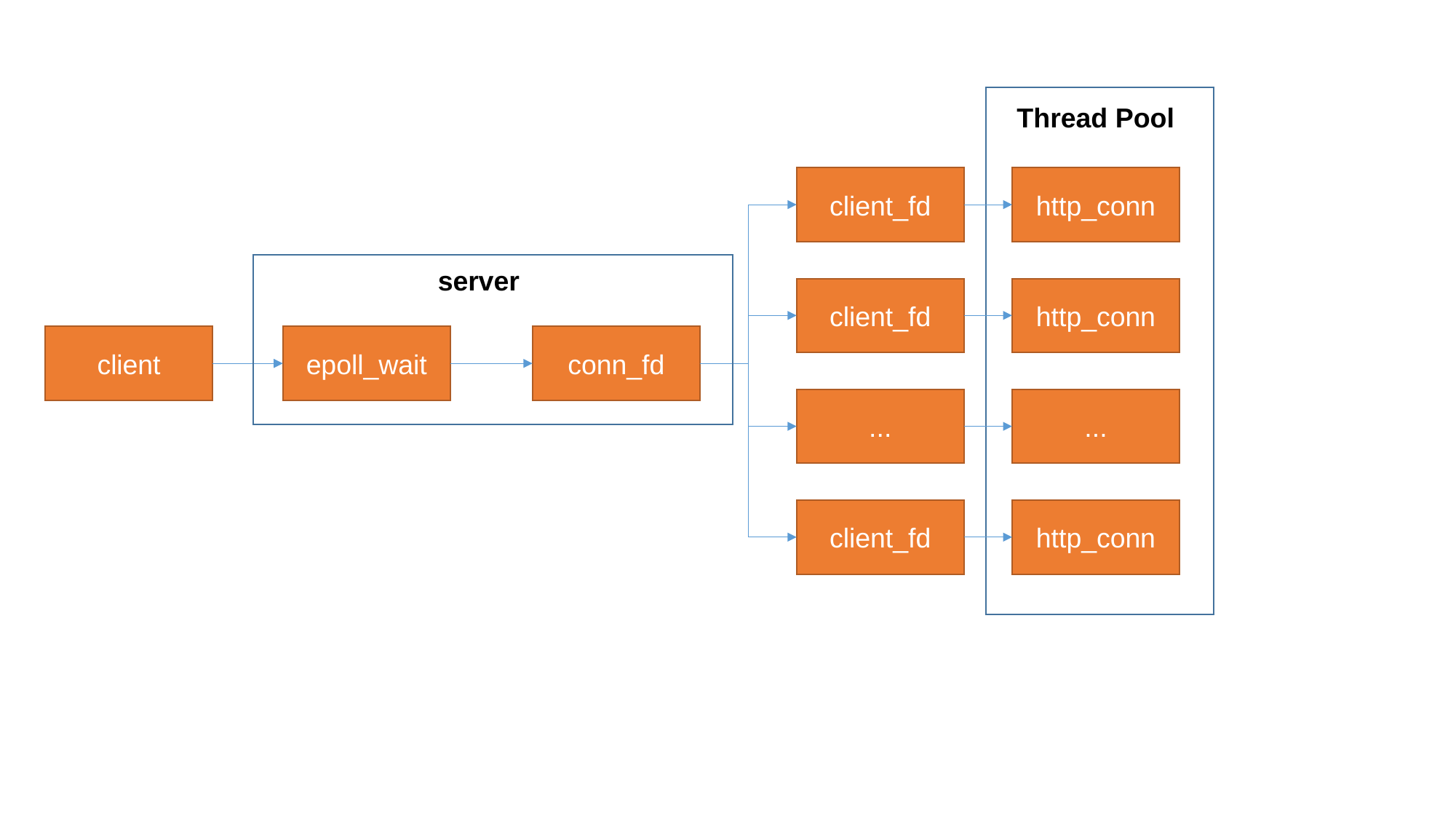

Thread Pool
client_fd
http_conn

server
client_fd
http_conn
client
conn_fd
epoll_wait
...
...
client_fd
http_conn